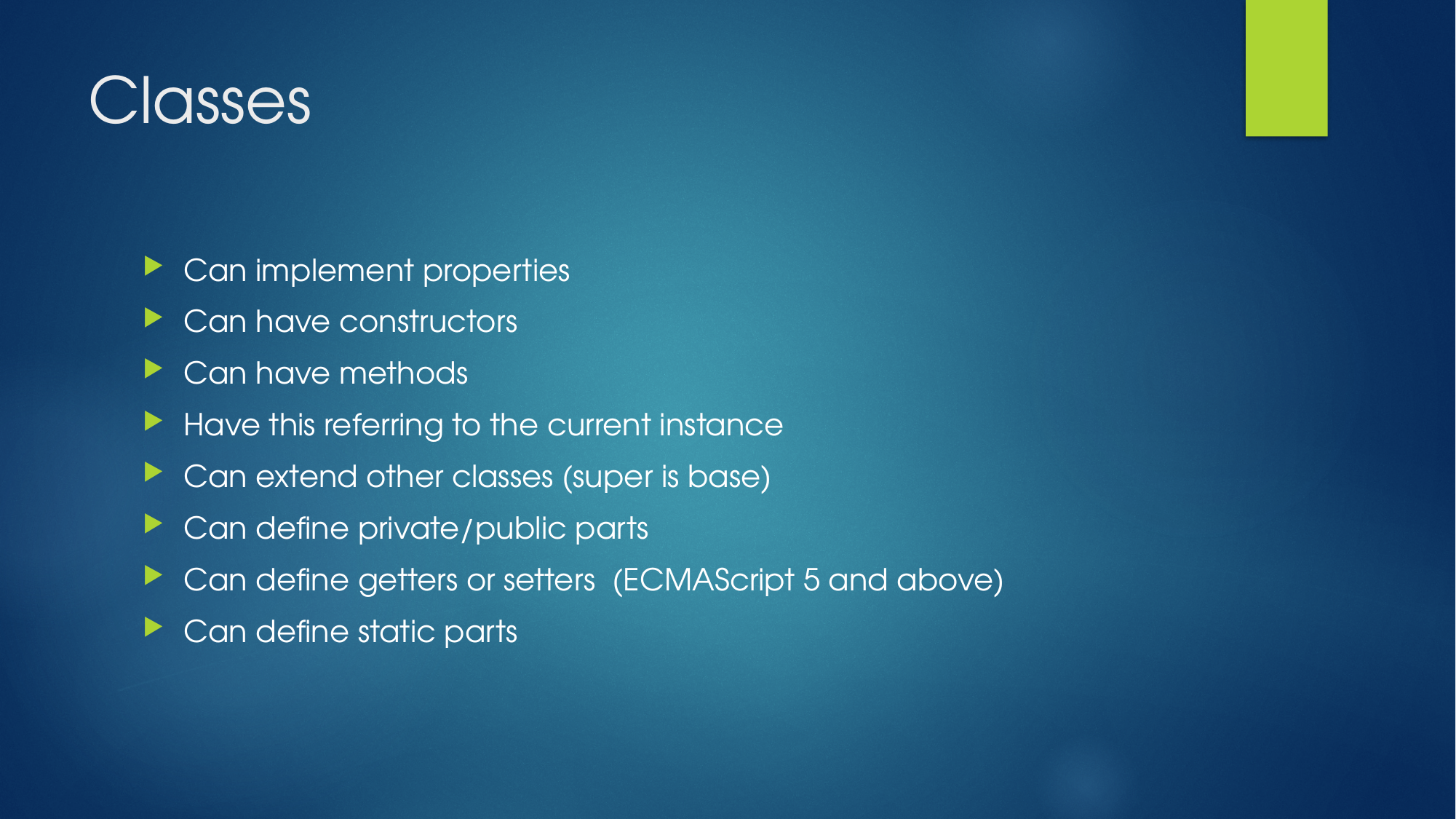

# Classes
Can implement properties
Can have constructors
Can have methods
Have this referring to the current instance
Can extend other classes (super is base)
Can define private/public parts
Can define getters or setters  (ECMAScript 5 and above)
Can define static parts